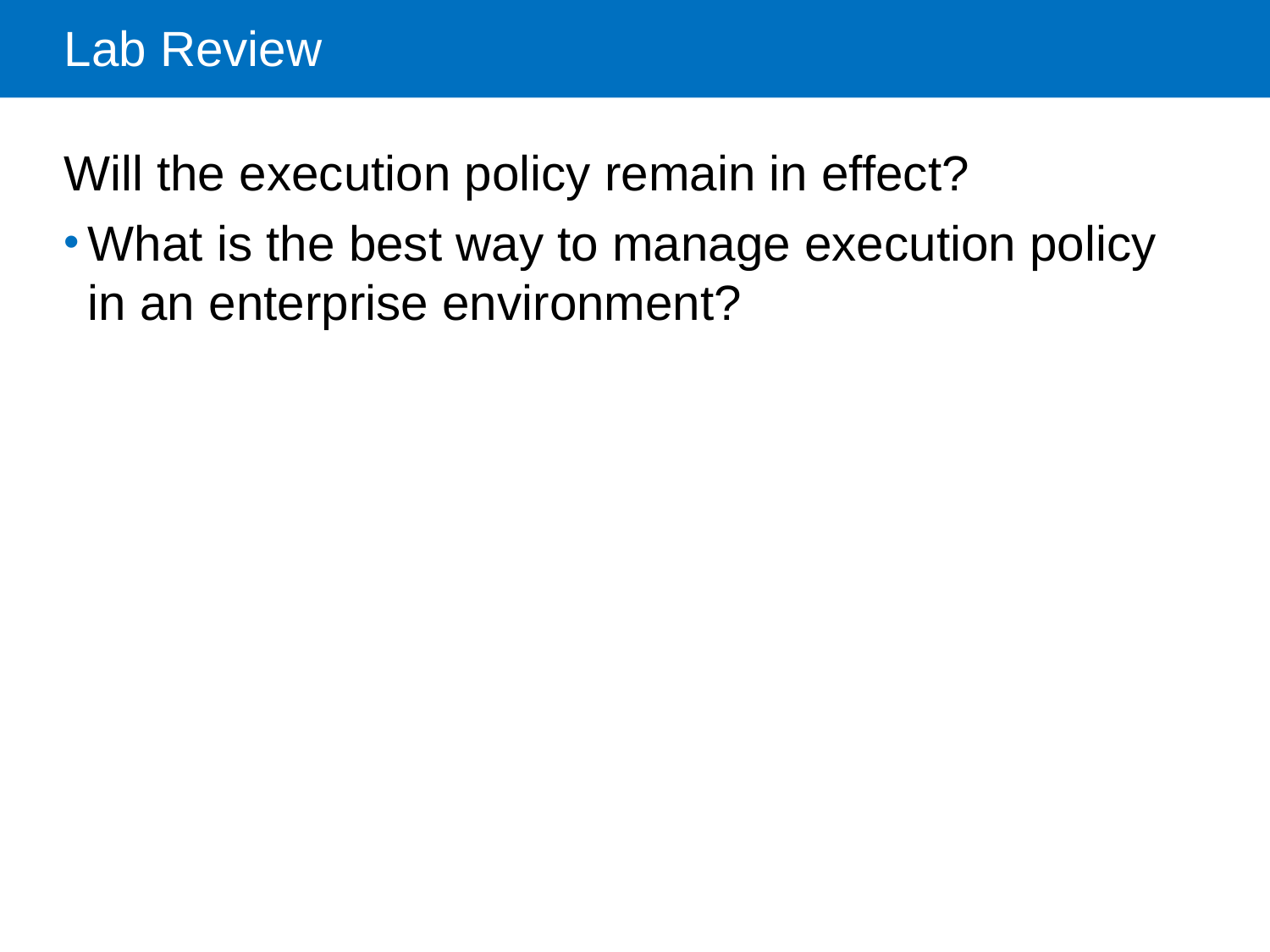

# Lab Review
Will the execution policy remain in effect?
What is the best way to manage execution policy in an enterprise environment?